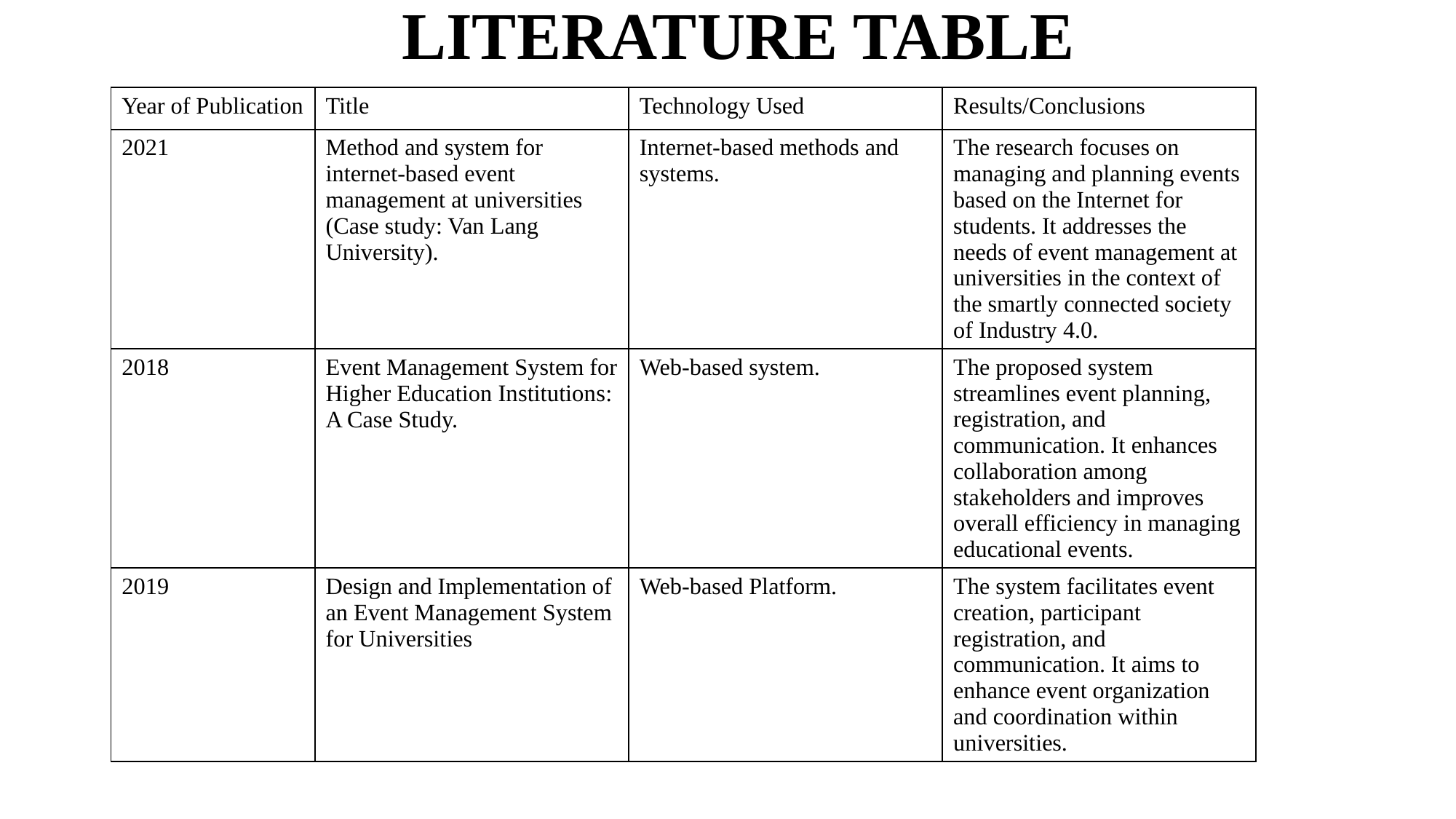

# LITERATURE TABLE
| Year of Publication | Title | Technology Used | Results/Conclusions |
| --- | --- | --- | --- |
| 2021 | Method and system for internet-based event management at universities (Case study: Van Lang University). | Internet-based methods and systems. | The research focuses on managing and planning events based on the Internet for students. It addresses the needs of event management at universities in the context of the smartly connected society of Industry 4.0. |
| 2018 | Event Management System for Higher Education Institutions: A Case Study. | Web-based system. | The proposed system streamlines event planning, registration, and communication. It enhances collaboration among stakeholders and improves overall efficiency in managing educational events. |
| 2019 | Design and Implementation of an Event Management System for Universities | Web-based Platform. | The system facilitates event creation, participant registration, and communication. It aims to enhance event organization and coordination within universities. |